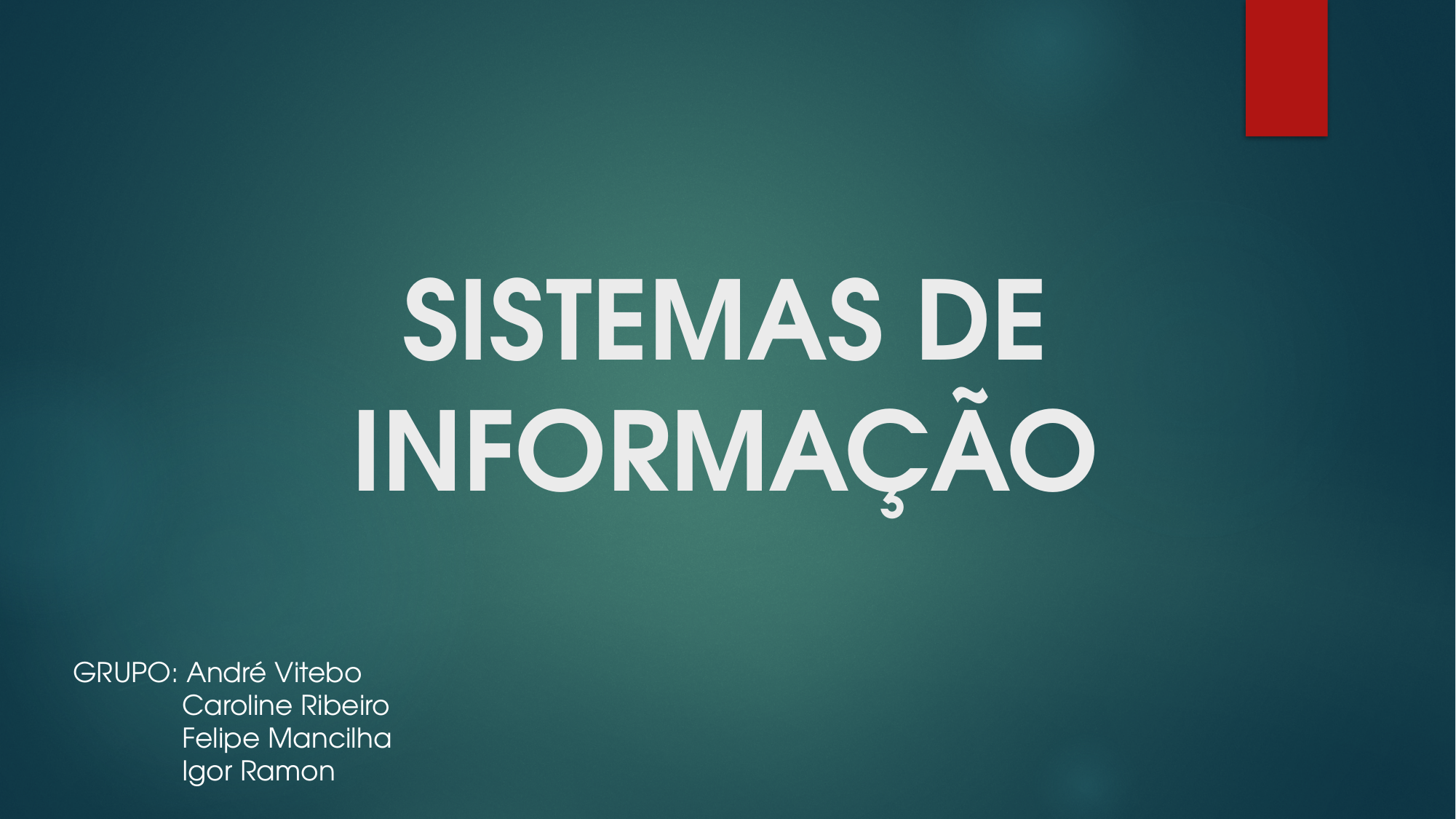

# SISTEMAS DE INFORMAÇÃO
GRUPO: André Vitebo
	Caroline Ribeiro
	Felipe Mancilha
	Igor Ramon